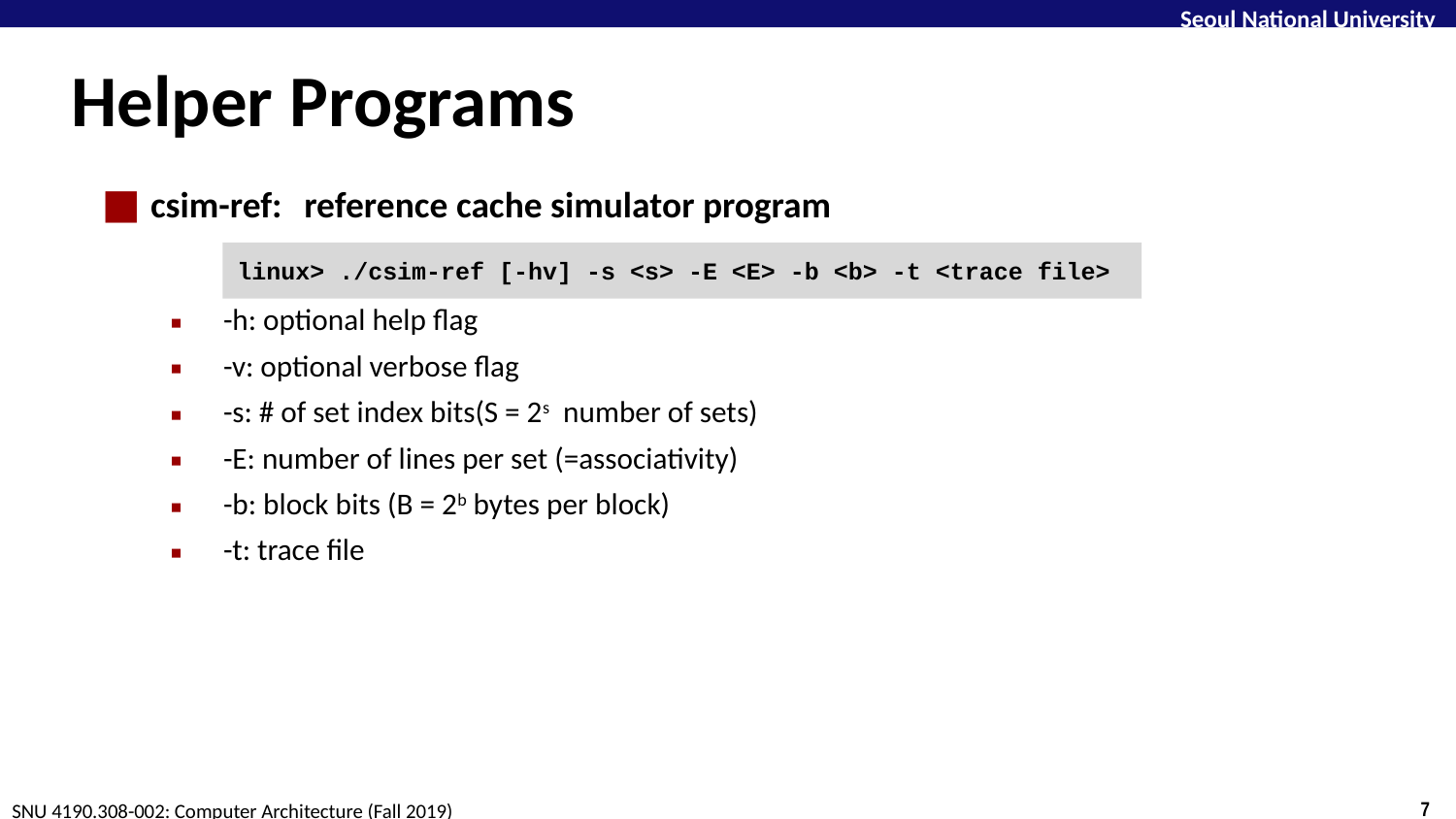

# Helper Programs
csim-ref: reference cache simulator program

-h: optional help flag
-v: optional verbose flag
-s: # of set index bits(S = 2s  number of sets)
-E: number of lines per set (=associativity)
-b: block bits (B = 2b bytes per block)
-t: trace file
linux> ./csim-ref [-hv] -s <s> -E <E> -b <b> -t <trace file>